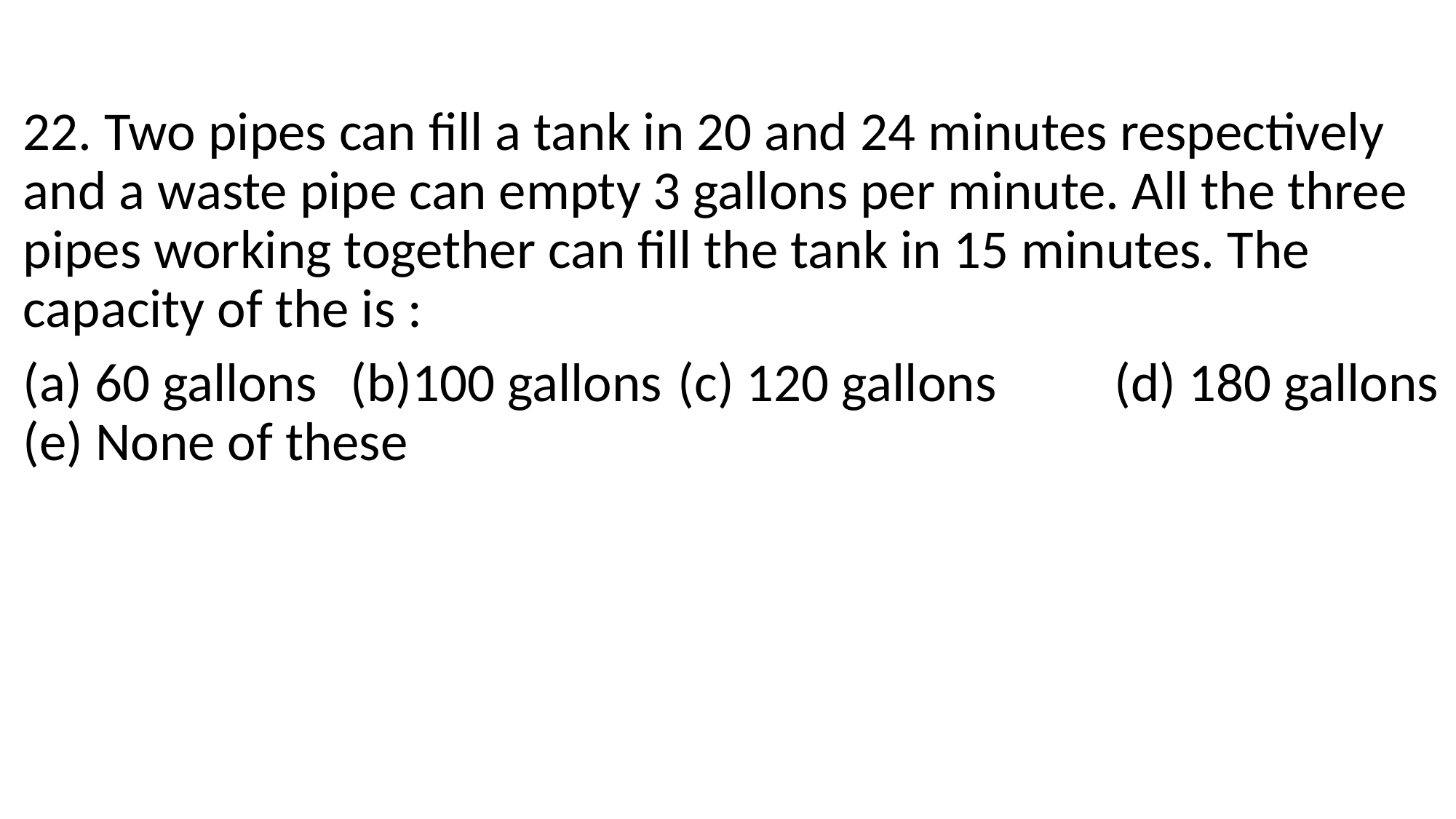

22. Two pipes can fill a tank in 20 and 24 minutes respectively and a waste pipe can empty 3 gallons per minute. All the three pipes working together can fill the tank in 15 minutes. The capacity of the is :
(a) 60 gallons 	(b)100 gallons 	(c) 120 gallons 	(d) 180 gallons (e) None of these